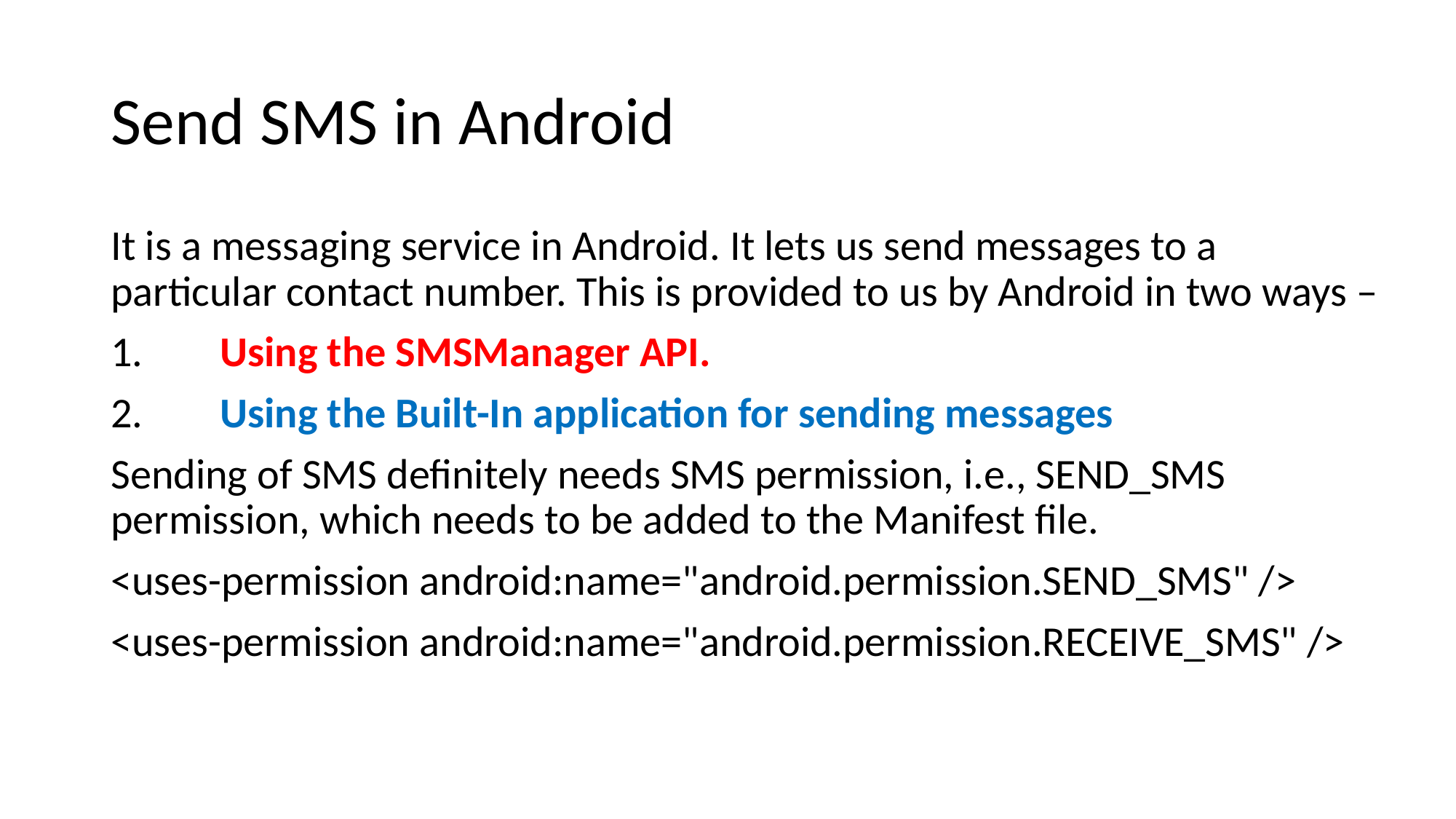

# Send SMS in Android
It is a messaging service in Android. It lets us send messages to a particular contact number. This is provided to us by Android in two ways –
1.	Using the SMSManager API.
2.	Using the Built-In application for sending messages
Sending of SMS definitely needs SMS permission, i.e., SEND_SMS permission, which needs to be added to the Manifest file.
<uses-permission android:name="android.permission.SEND_SMS" />
<uses-permission android:name="android.permission.RECEIVE_SMS" />